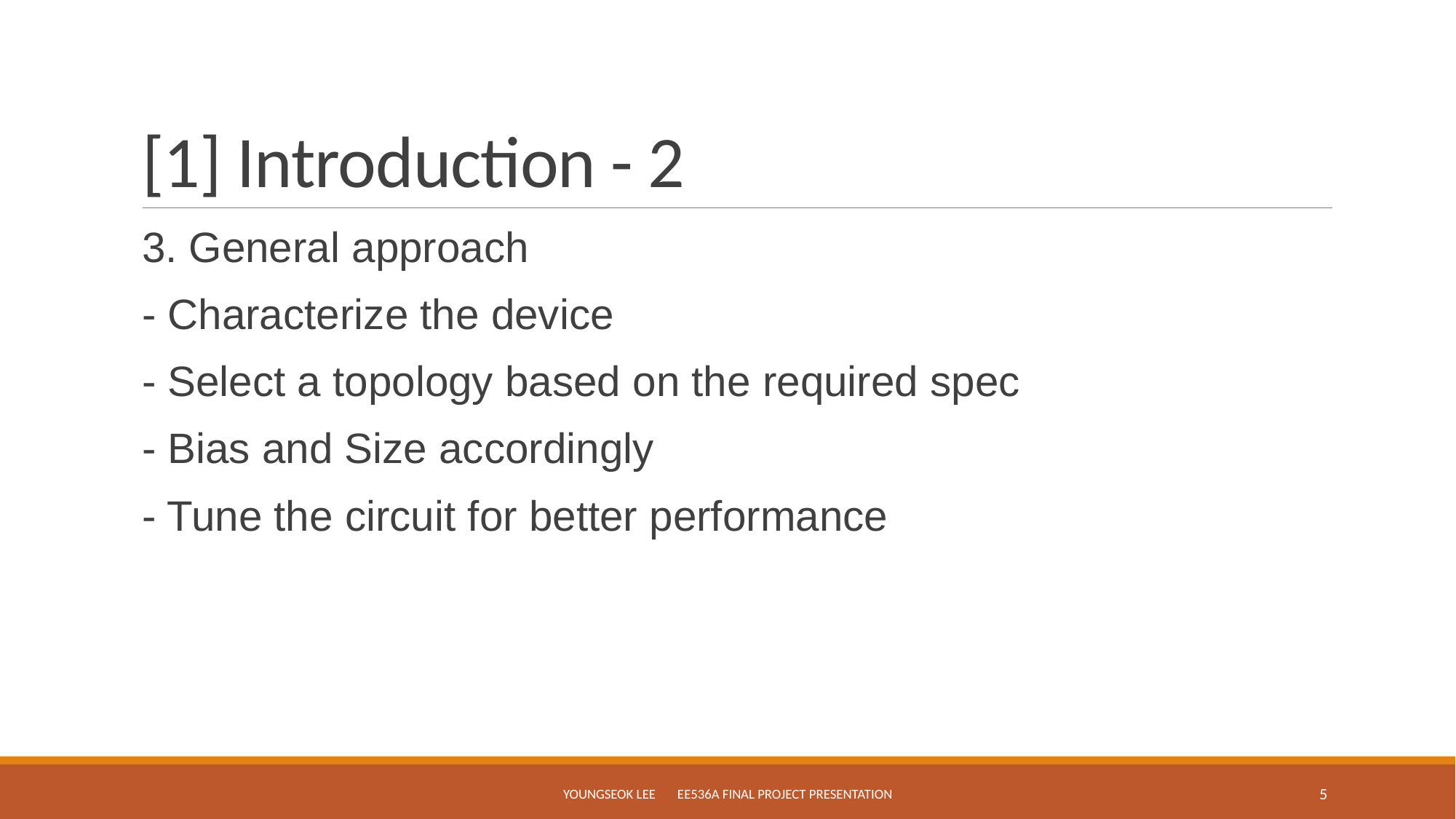

# [1] Introduction - 2
3. General approach
- Characterize the device
- Select a topology based on the required spec
- Bias and Size accordingly
- Tune the circuit for better performance
YOUNGSEOK LEE       EE536a Final Project Presentation
5